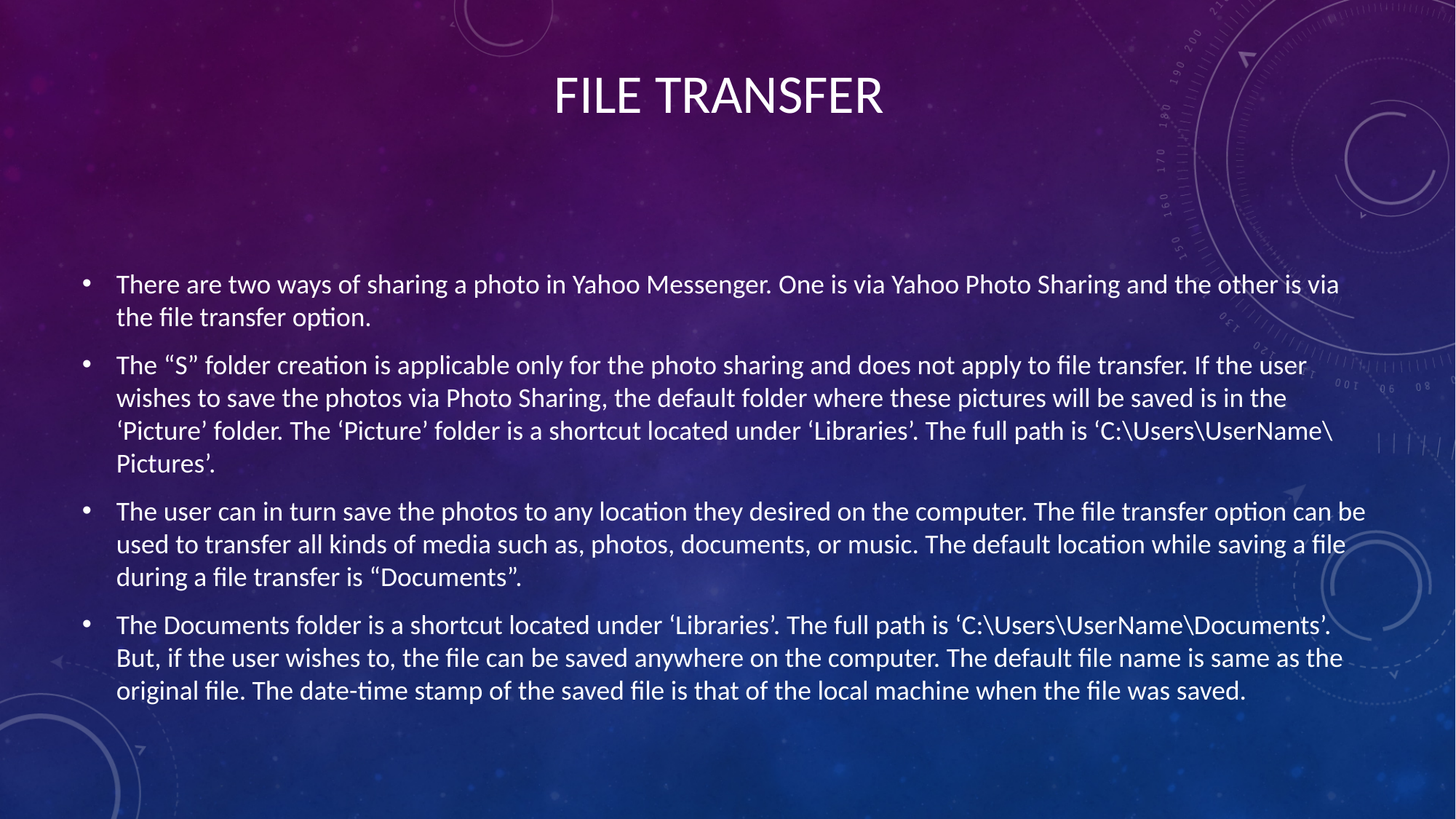

# File Transfer
There are two ways of sharing a photo in Yahoo Messenger. One is via Yahoo Photo Sharing and the other is via the file transfer option.
The “S” folder creation is applicable only for the photo sharing and does not apply to file transfer. If the user wishes to save the photos via Photo Sharing, the default folder where these pictures will be saved is in the ‘Picture’ folder. The ‘Picture’ folder is a shortcut located under ‘Libraries’. The full path is ‘C:\Users\UserName\Pictures’.
The user can in turn save the photos to any location they desired on the computer. The file transfer option can be used to transfer all kinds of media such as, photos, documents, or music. The default location while saving a file during a file transfer is “Documents”.
The Documents folder is a shortcut located under ‘Libraries’. The full path is ‘C:\Users\UserName\Documents’. But, if the user wishes to, the file can be saved anywhere on the computer. The default file name is same as the original file. The date-time stamp of the saved file is that of the local machine when the file was saved.